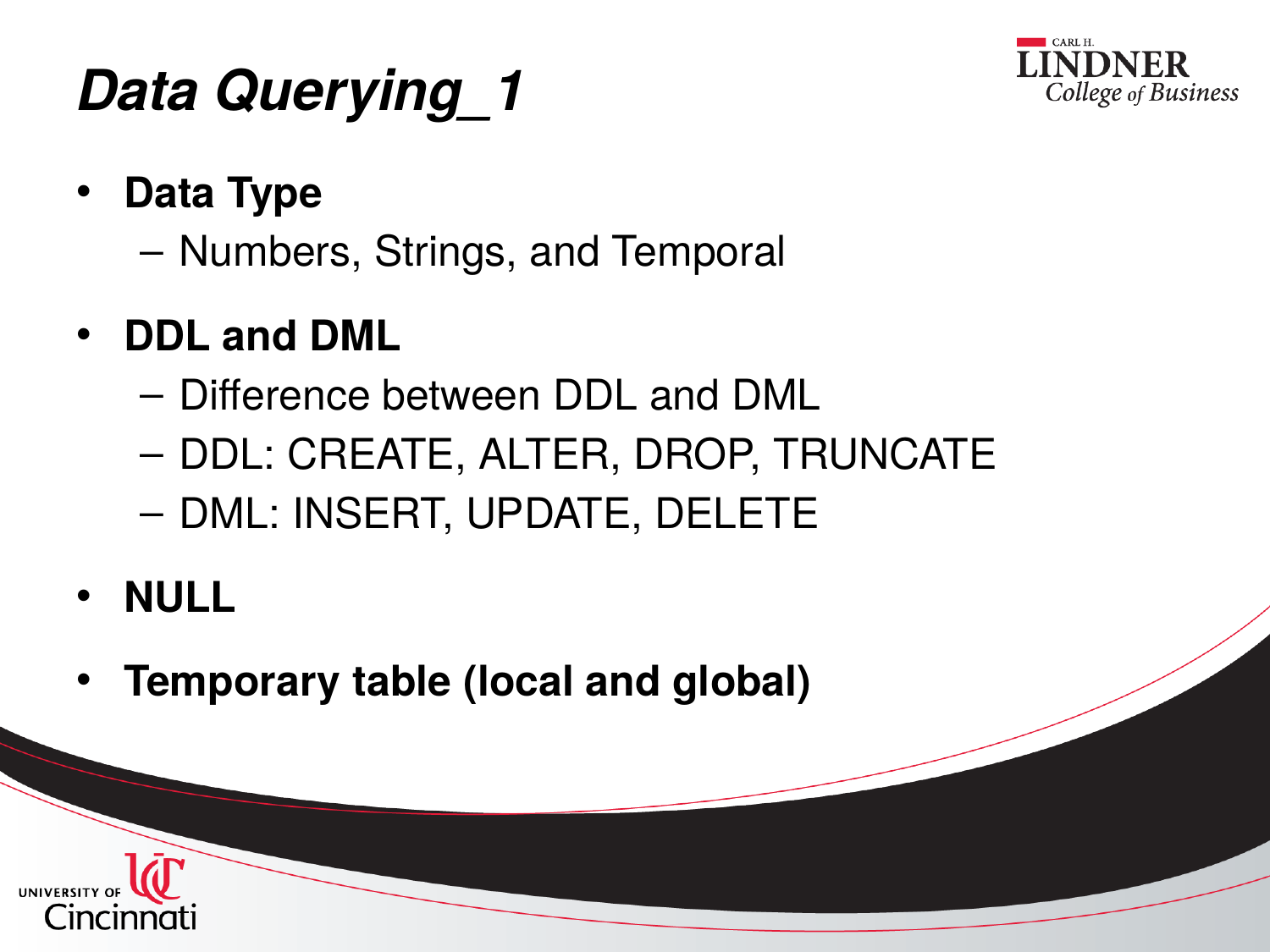

# Data Querying_1
Data Type
Numbers, Strings, and Temporal

DDL and DML
Difference between DDL and DML
DDL: CREATE, ALTER, DROP, TRUNCATE
DML: INSERT, UPDATE, DELETE

NULL

Temporary table (local and global)